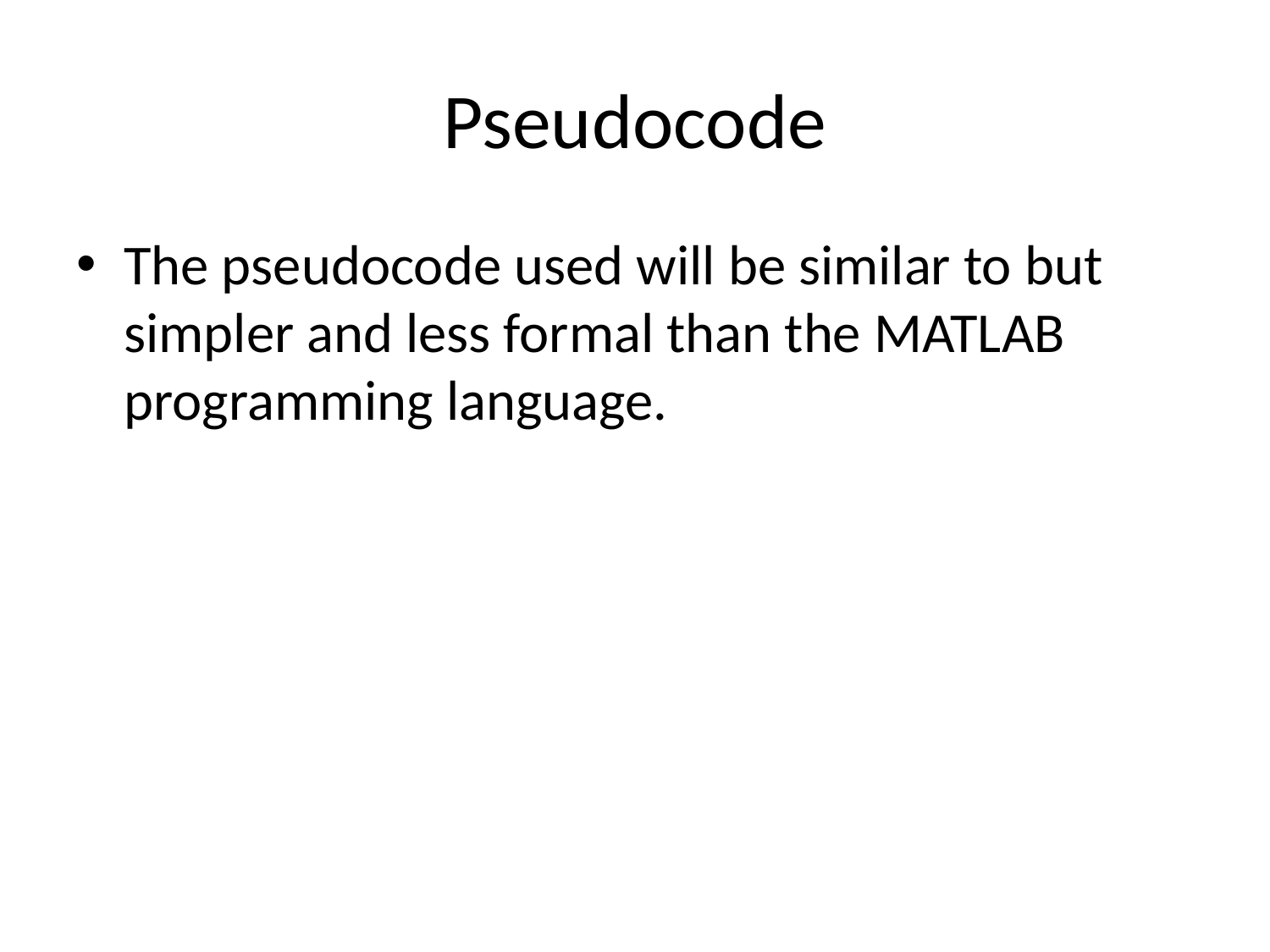

# Pseudocode
The pseudocode used will be similar to but simpler and less formal than the MATLAB programming language.